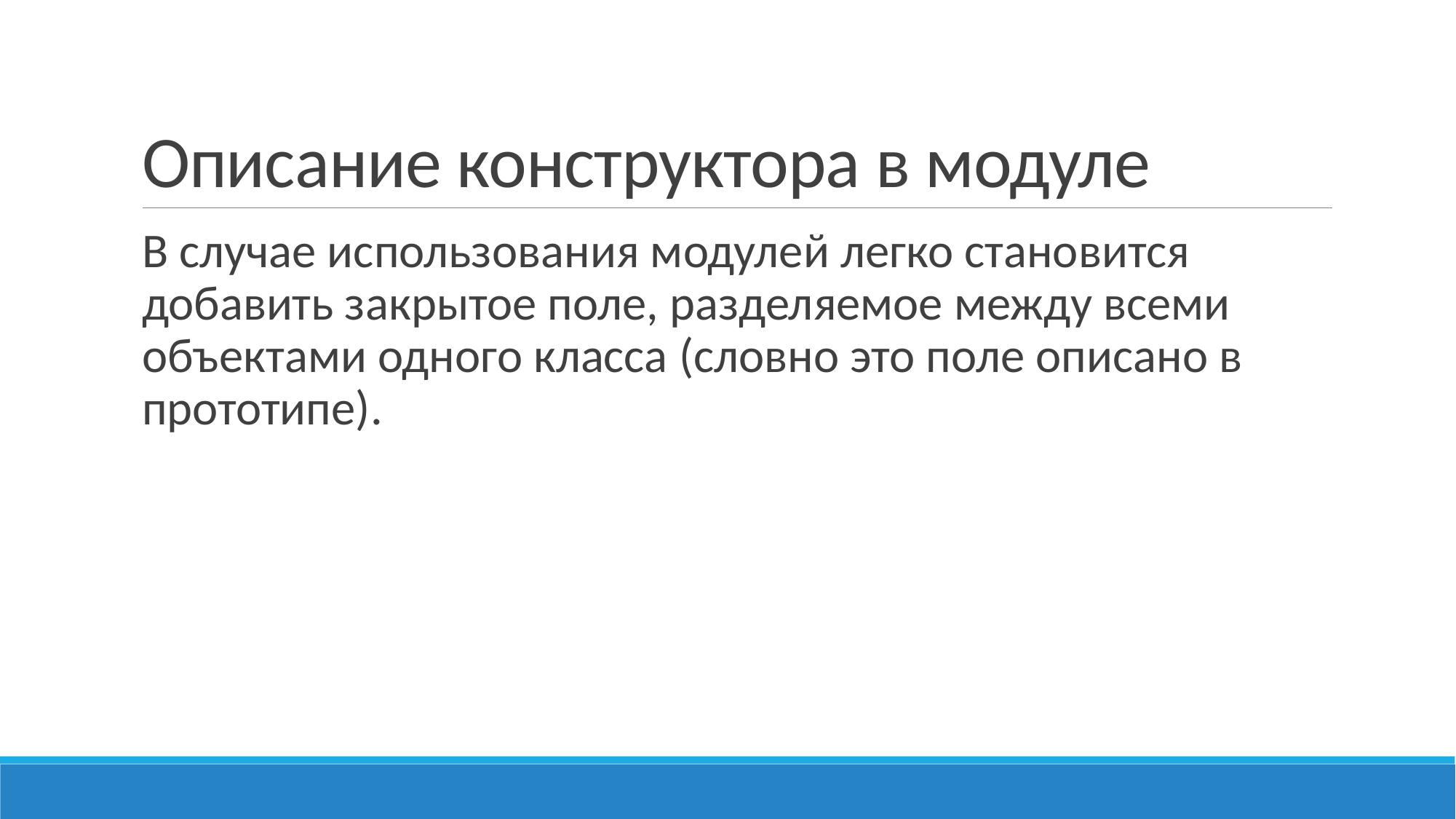

# Описание конструктора в модуле
В случае использования модулей легко становится добавить закрытое поле, разделяемое между всеми объектами одного класса (словно это поле описано в прототипе).